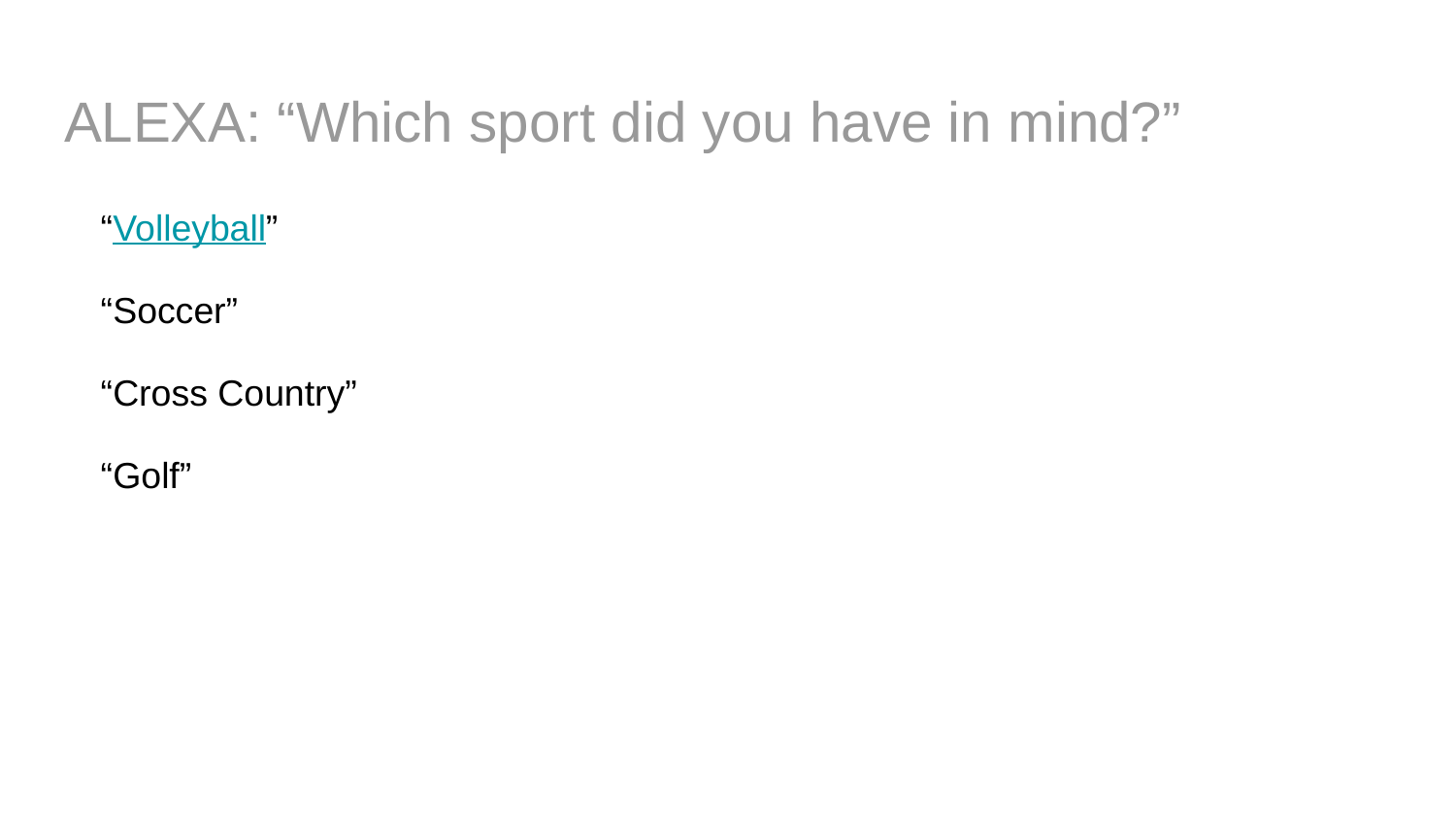

# ALEXA: “Which sport did you have in mind?”
“Volleyball”
“Soccer”
“Cross Country”
“Golf”